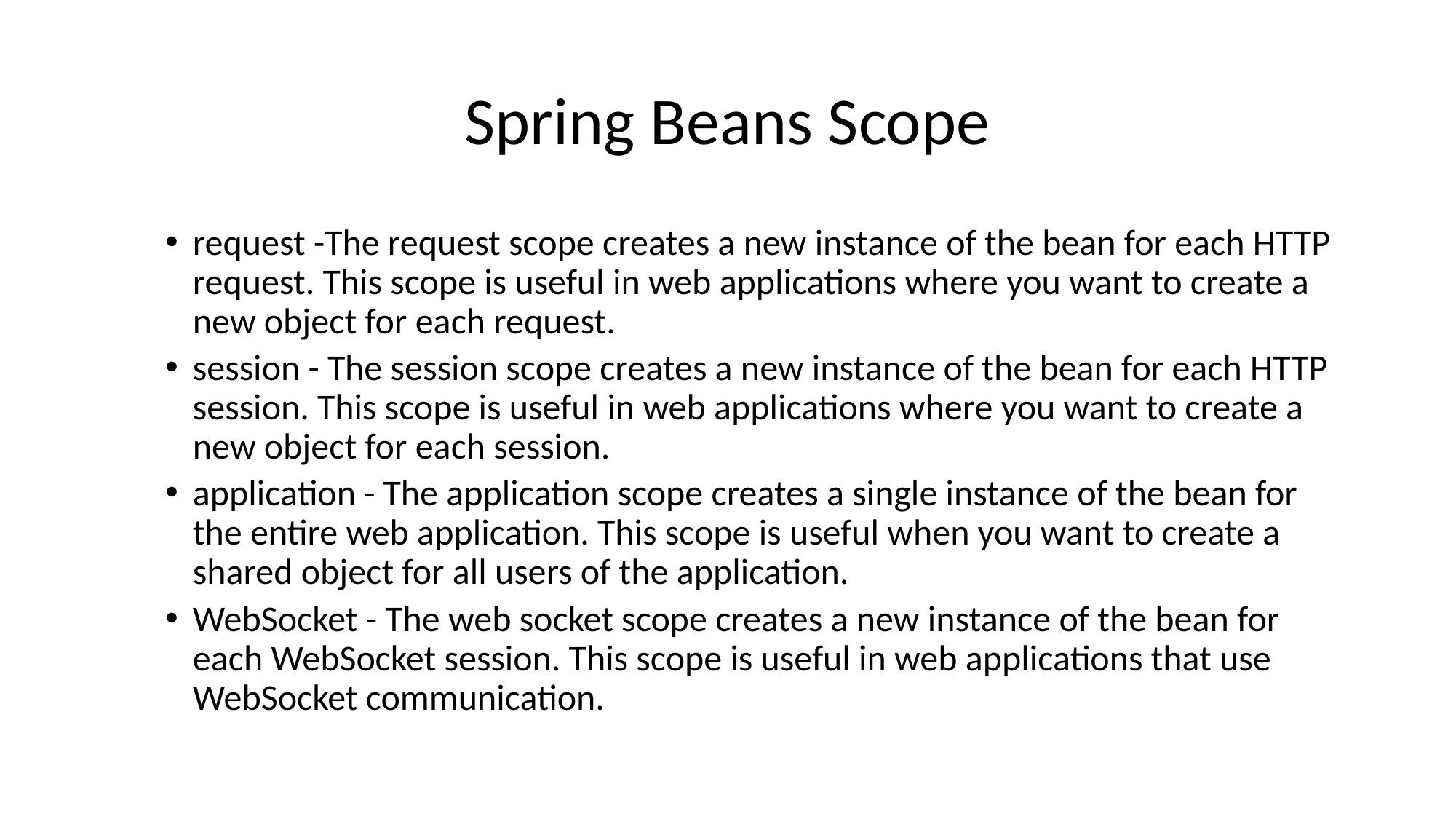

# Spring Beans Scope
request -The request scope creates a new instance of the bean for each HTTP request. This scope is useful in web applications where you want to create a new object for each request.
session - The session scope creates a new instance of the bean for each HTTP session. This scope is useful in web applications where you want to create a new object for each session.
application - The application scope creates a single instance of the bean for the entire web application. This scope is useful when you want to create a shared object for all users of the application.
WebSocket - The web socket scope creates a new instance of the bean for each WebSocket session. This scope is useful in web applications that use WebSocket communication.